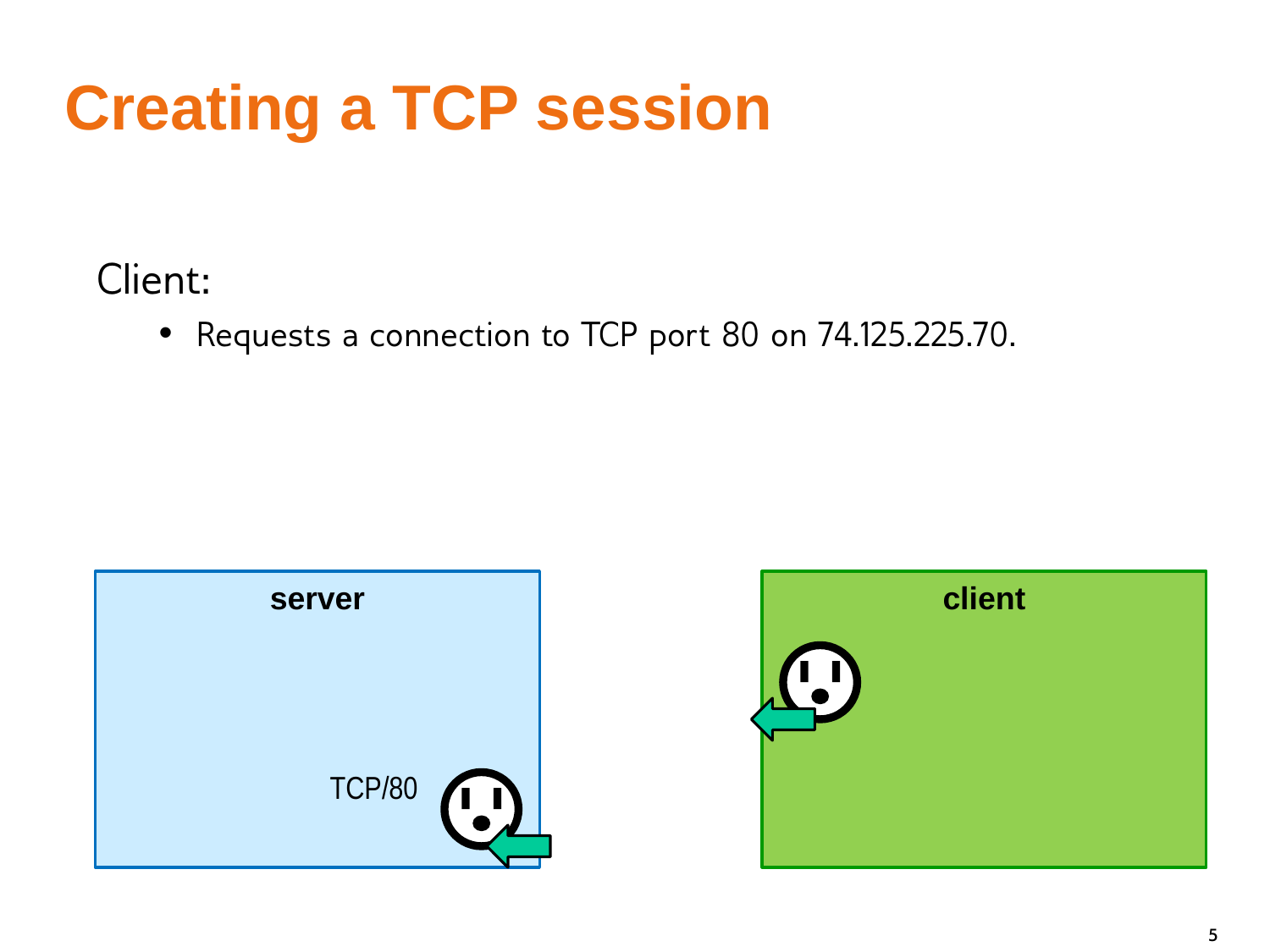

# Creating a TCP session
Client:
Requests a connection to TCP port 80 on 74.125.225.70.
server
client

TCP/80